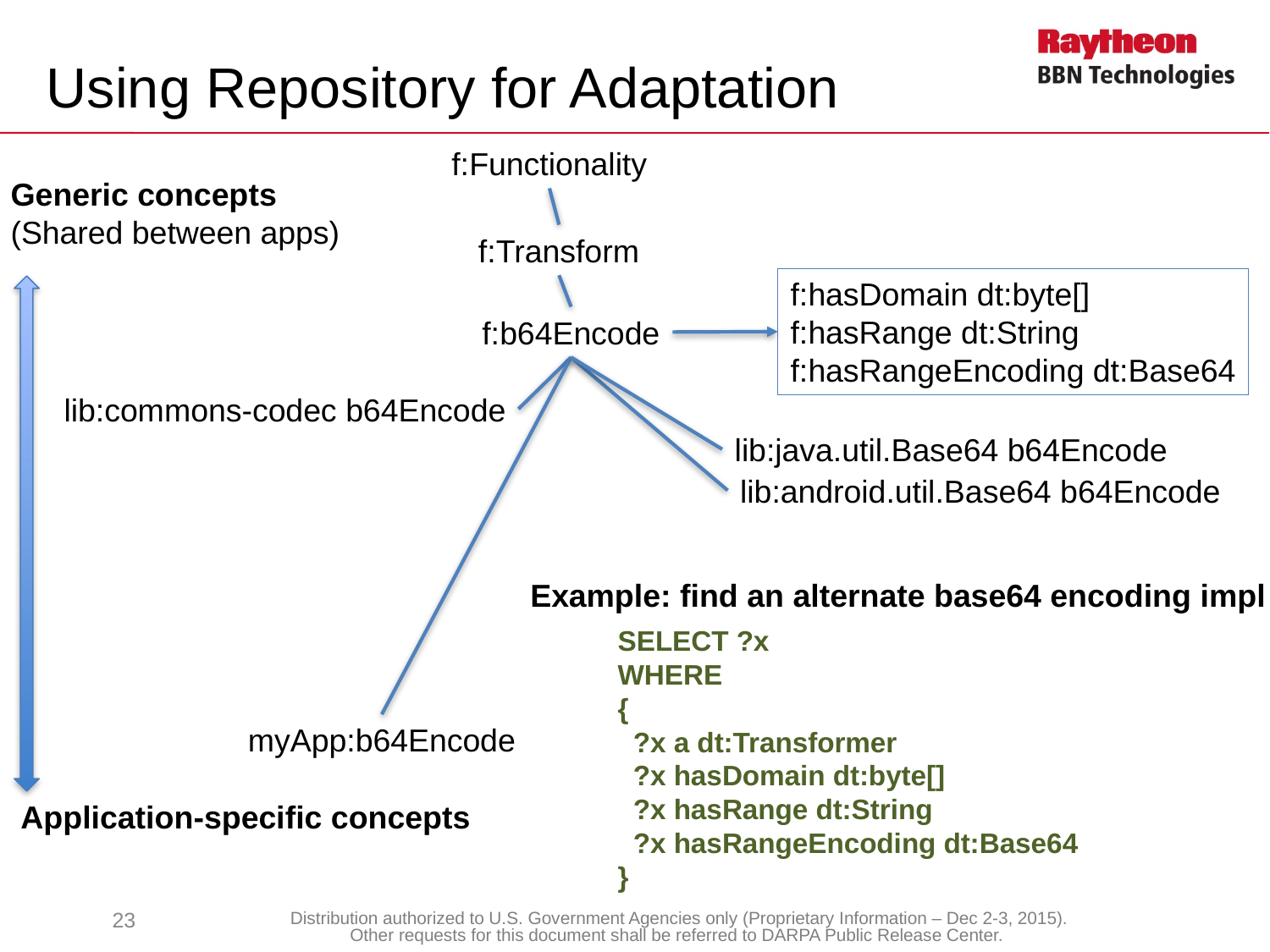

# Using Repository for Adaptation
f:Functionality
Generic concepts
(Shared between apps)
f:Transform
f:hasDomain dt:byte[]
f:hasRange dt:String
f:hasRangeEncoding dt:Base64

f:b64Encode
lib:commons-codec b64Encode
lib:java.util.Base64 b64Encode
lib:android.util.Base64 b64Encode
Example: find an alternate base64 encoding impl
SELECT ?x
WHERE
{
  ?x a dt:Transformer
  ?x hasDomain dt:byte[]
  ?x hasRange dt:String
  ?x hasRangeEncoding dt:Base64
}
myApp:b64Encode
Application-specific concepts
23